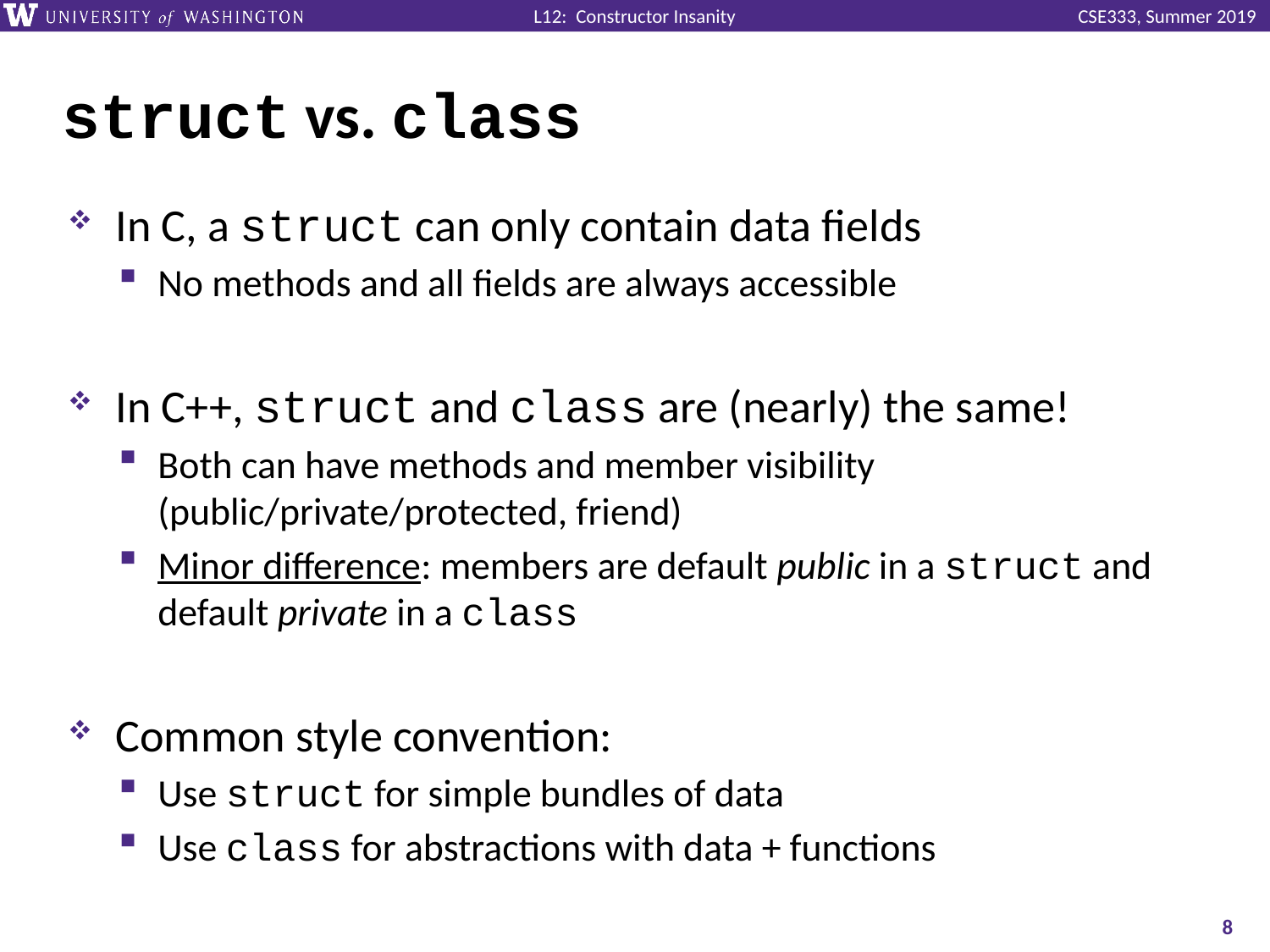

# struct vs. class
In C, a struct can only contain data fields
No methods and all fields are always accessible

In C++, struct and class are (nearly) the same!
Both can have methods and member visibility (public/private/protected, friend)
Minor difference: members are default public in a struct and default private in a class

Common style convention:
Use struct for simple bundles of data
Use class for abstractions with data + functions
8